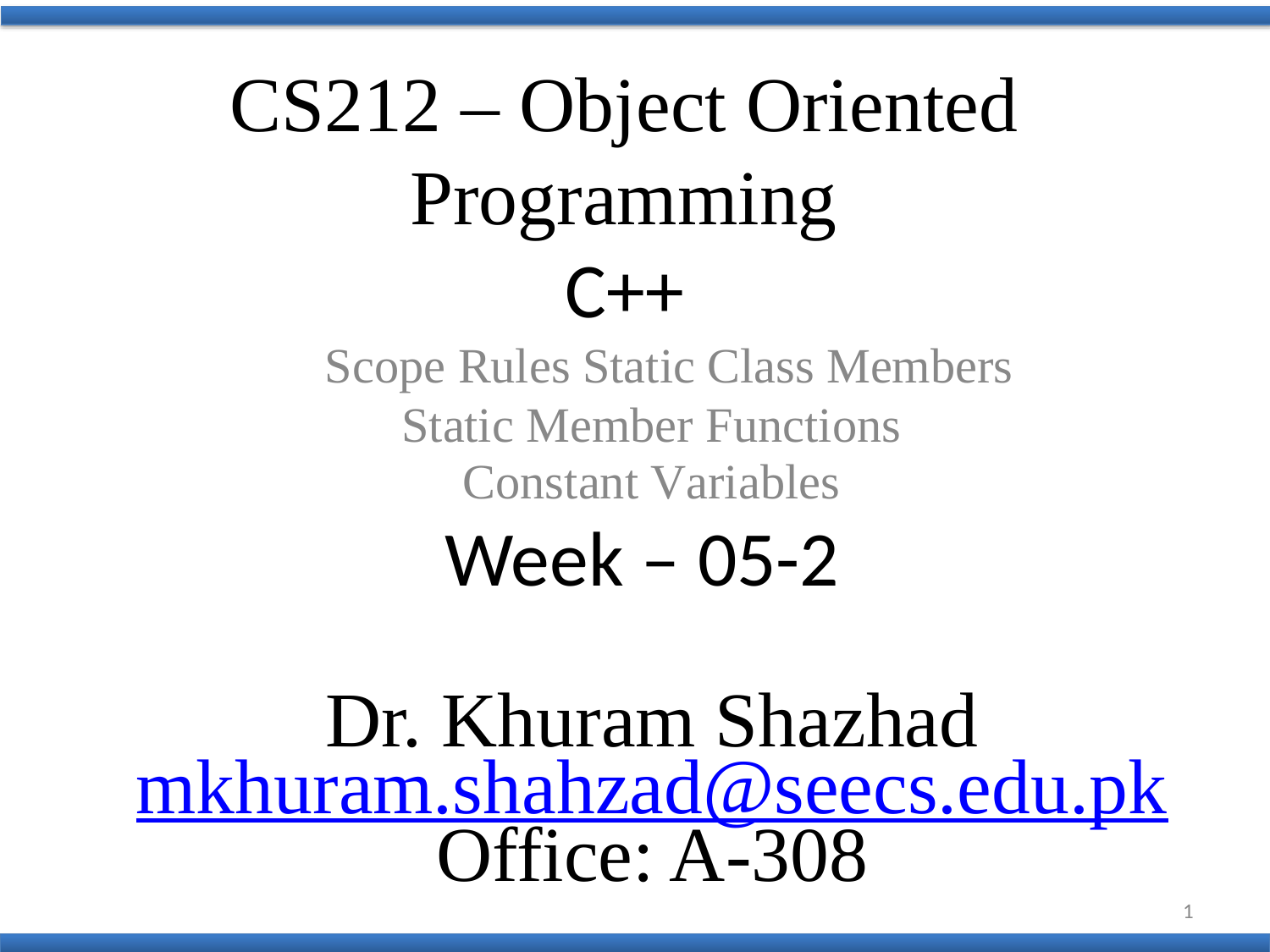

CS212 – Object Oriented
Programming
C++
Scope Rules Static Class Members
Static Member Functions
Constant Variables
Week – 05-2

Dr. Khuram Shazhad
mkhuram.shahzad@seecs.edu.pk
Office: A-308

1